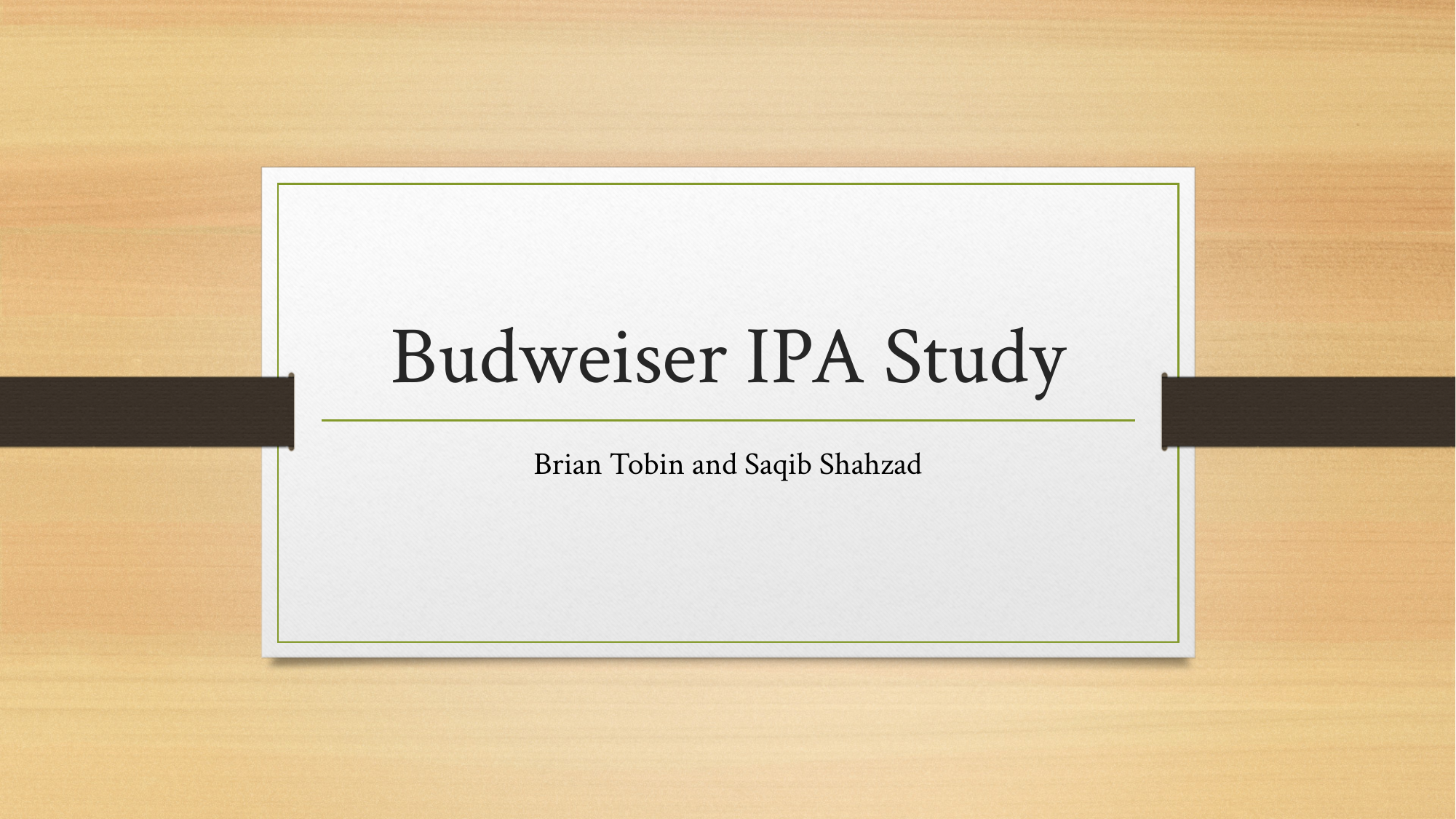

# Budweiser IPA Study
Brian Tobin and Saqib Shahzad